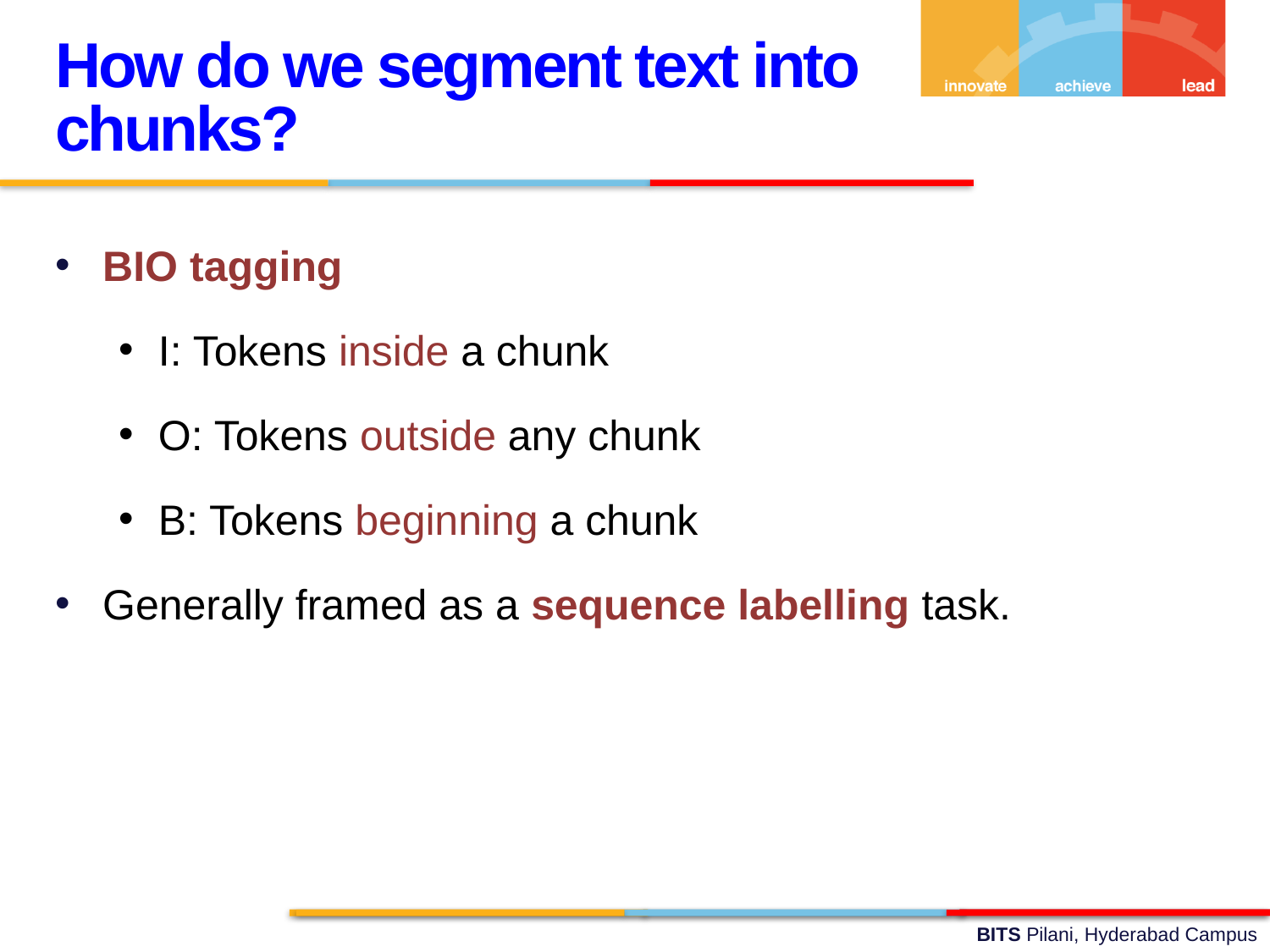

How do we segment text into chunks?
BIO tagging
I: Tokens inside a chunk
O: Tokens outside any chunk
B: Tokens beginning a chunk
Generally framed as a sequence labelling task.